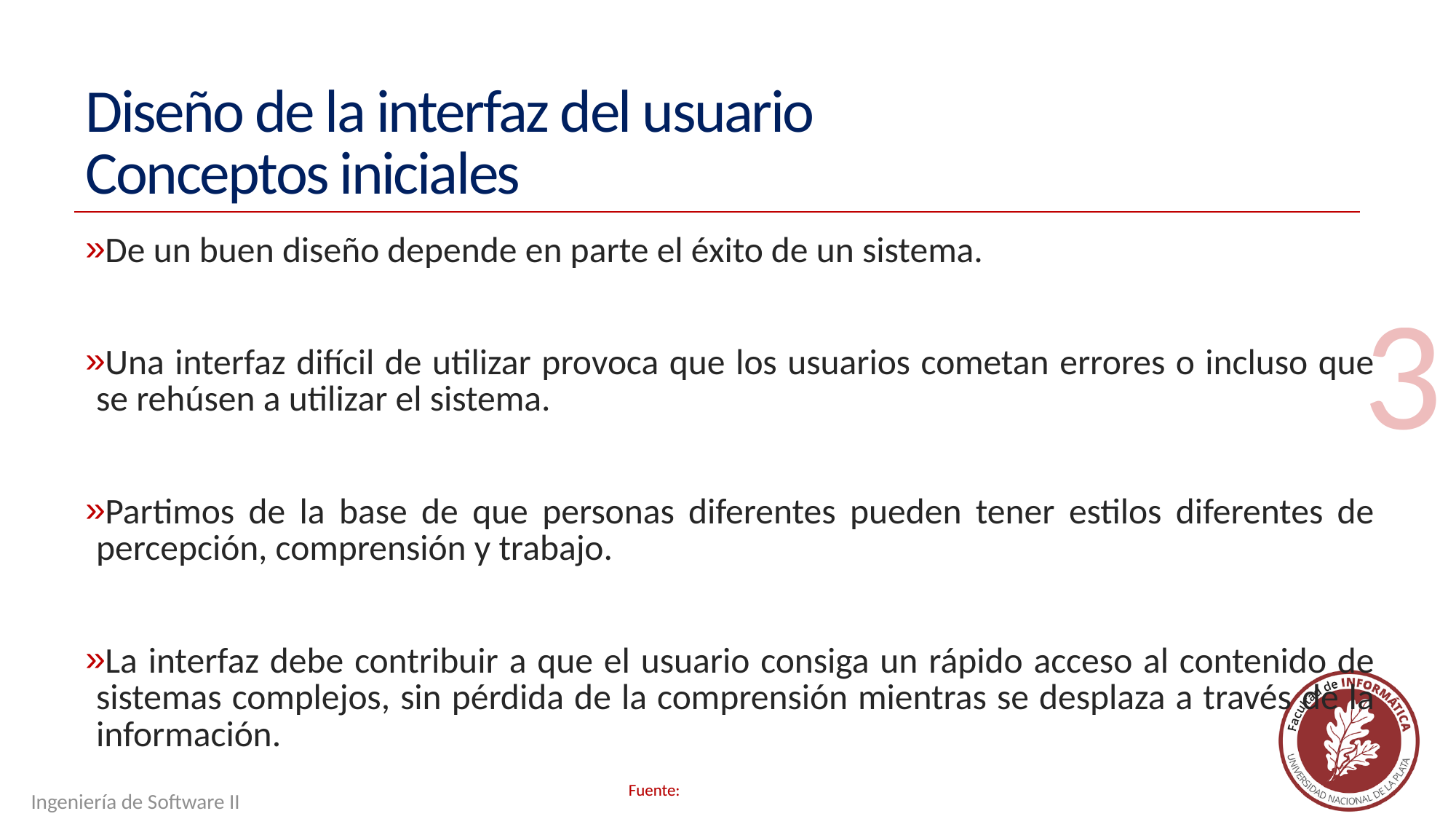

# Diseño de la interfaz del usuario Conceptos iniciales
De un buen diseño depende en parte el éxito de un sistema.

Una interfaz difícil de utilizar provoca que los usuarios cometan errores o incluso que se rehúsen a utilizar el sistema.

Partimos de la base de que personas diferentes pueden tener estilos diferentes de percepción, comprensión y trabajo.

La interfaz debe contribuir a que el usuario consiga un rápido acceso al contenido de sistemas complejos, sin pérdida de la comprensión mientras se desplaza a través de la información.
3

Ingeniería de Software II